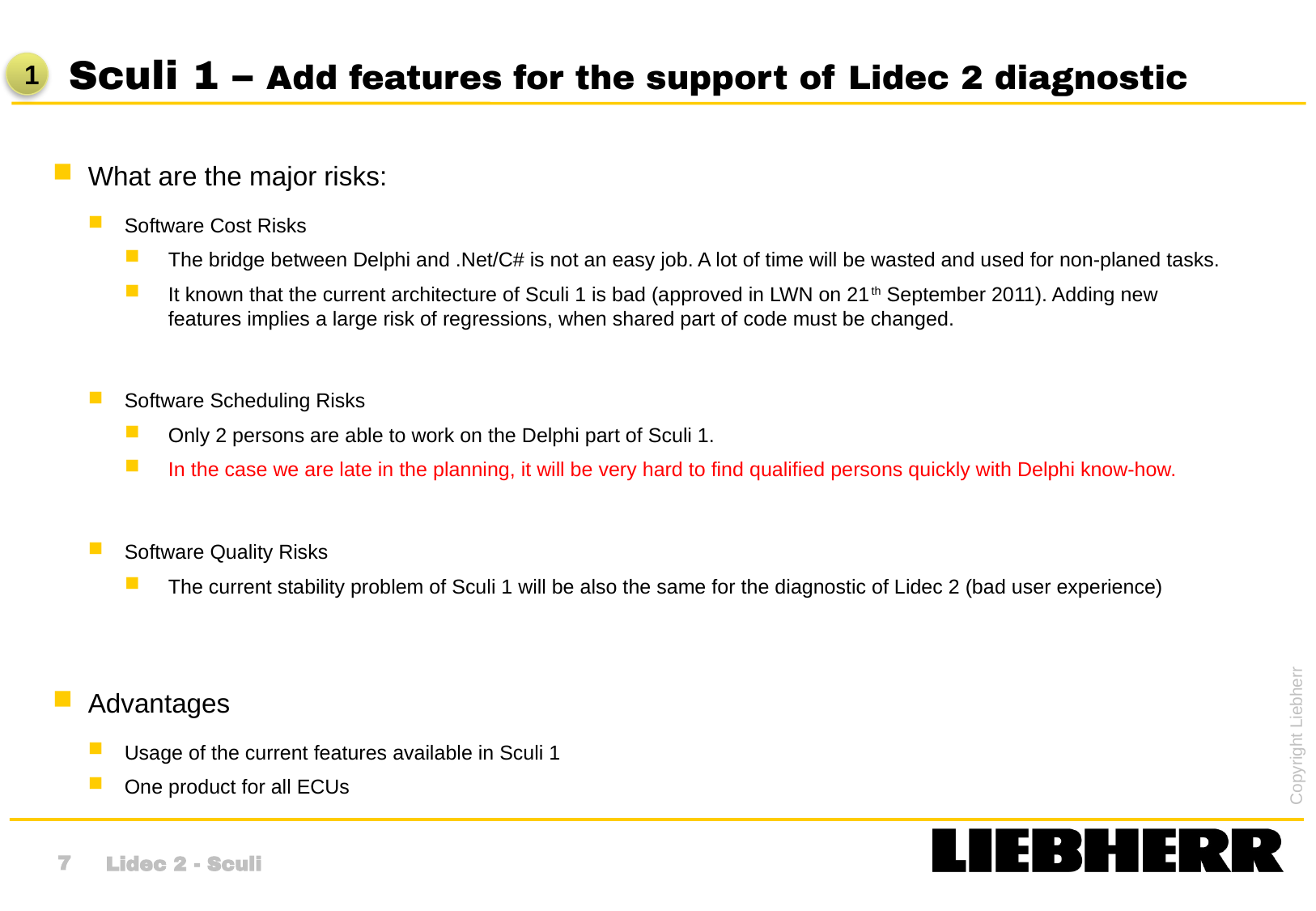

# Sculi 1 – Add features for the support of Lidec 2 diagnostic
1
What are the major risks:
Software Cost Risks
The bridge between Delphi and .Net/C# is not an easy job. A lot of time will be wasted and used for non-planed tasks.
It known that the current architecture of Sculi 1 is bad (approved in LWN on 21th September 2011). Adding new features implies a large risk of regressions, when shared part of code must be changed.

Software Scheduling Risks
Only 2 persons are able to work on the Delphi part of Sculi 1.
In the case we are late in the planning, it will be very hard to find qualified persons quickly with Delphi know-how.

Software Quality Risks
The current stability problem of Sculi 1 will be also the same for the diagnostic of Lidec 2 (bad user experience)

Advantages
Usage of the current features available in Sculi 1
One product for all ECUs
7
Lidec 2 - Sculi